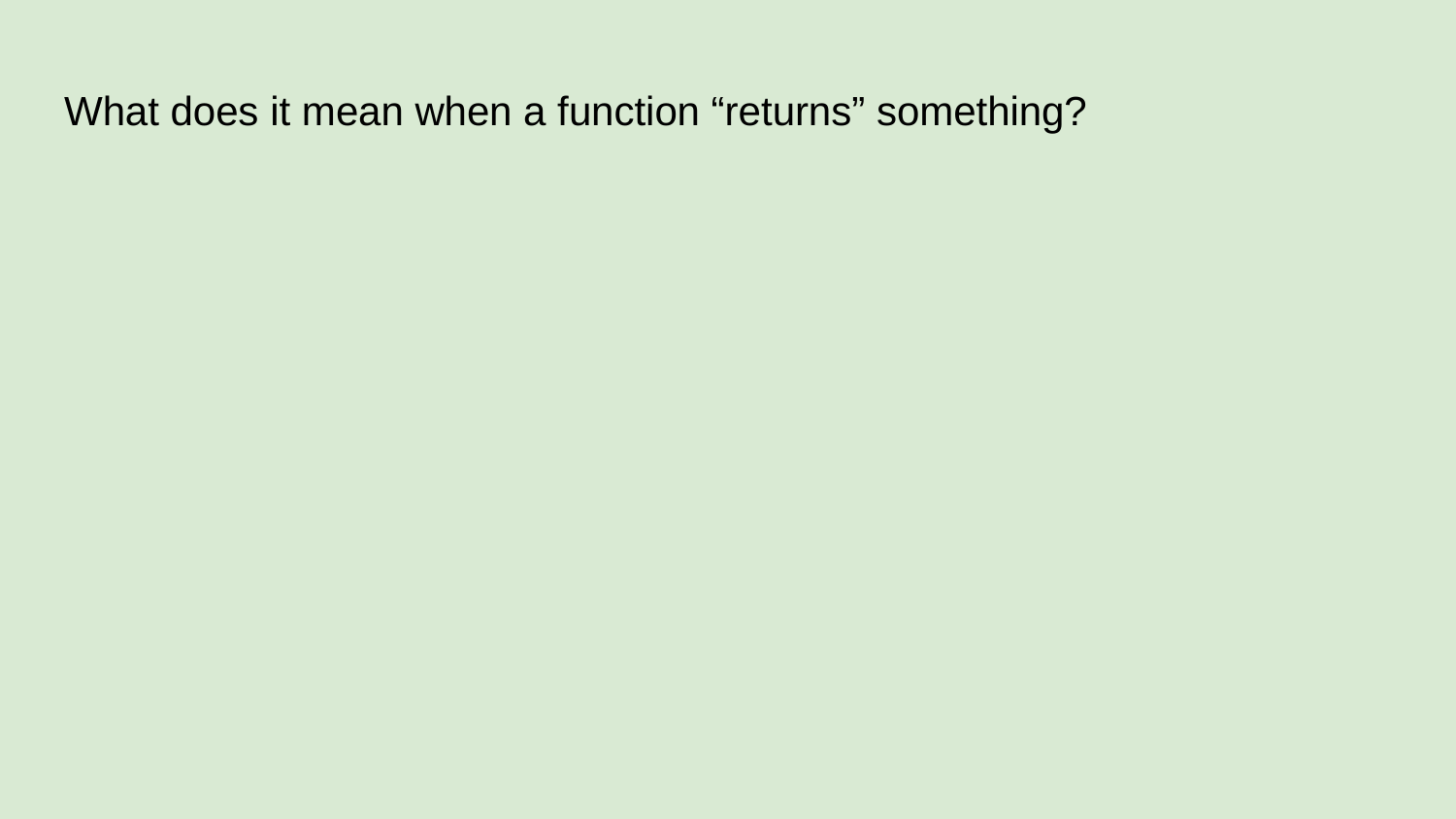

# What does it mean when a function “returns” something?